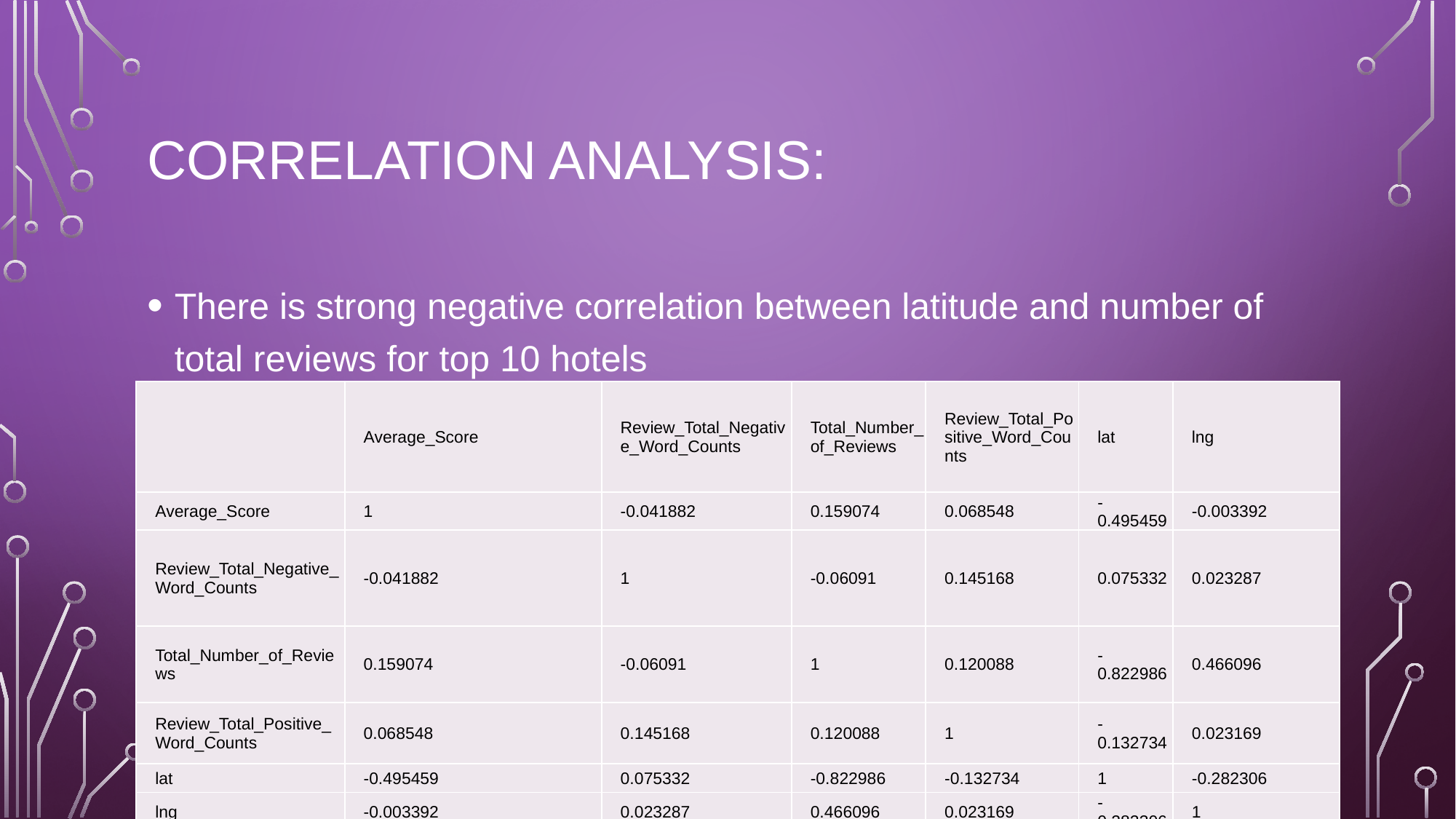

# Correlation analysis:
There is strong negative correlation between latitude and number of total reviews for top 10 hotels
|  | Average\_Score | Review\_Total\_Negative\_Word\_Counts | Total\_Number\_of\_Reviews | Review\_Total\_Positive\_Word\_Counts | lat | lng |
| --- | --- | --- | --- | --- | --- | --- |
| Average\_Score | 1 | -0.041882 | 0.159074 | 0.068548 | -0.495459 | -0.003392 |
| Review\_Total\_Negative\_Word\_Counts | -0.041882 | 1 | -0.06091 | 0.145168 | 0.075332 | 0.023287 |
| Total\_Number\_of\_Reviews | 0.159074 | -0.06091 | 1 | 0.120088 | -0.822986 | 0.466096 |
| Review\_Total\_Positive\_Word\_Counts | 0.068548 | 0.145168 | 0.120088 | 1 | -0.132734 | 0.023169 |
| lat | -0.495459 | 0.075332 | -0.822986 | -0.132734 | 1 | -0.282306 |
| lng | -0.003392 | 0.023287 | 0.466096 | 0.023169 | -0.282306 | 1 |